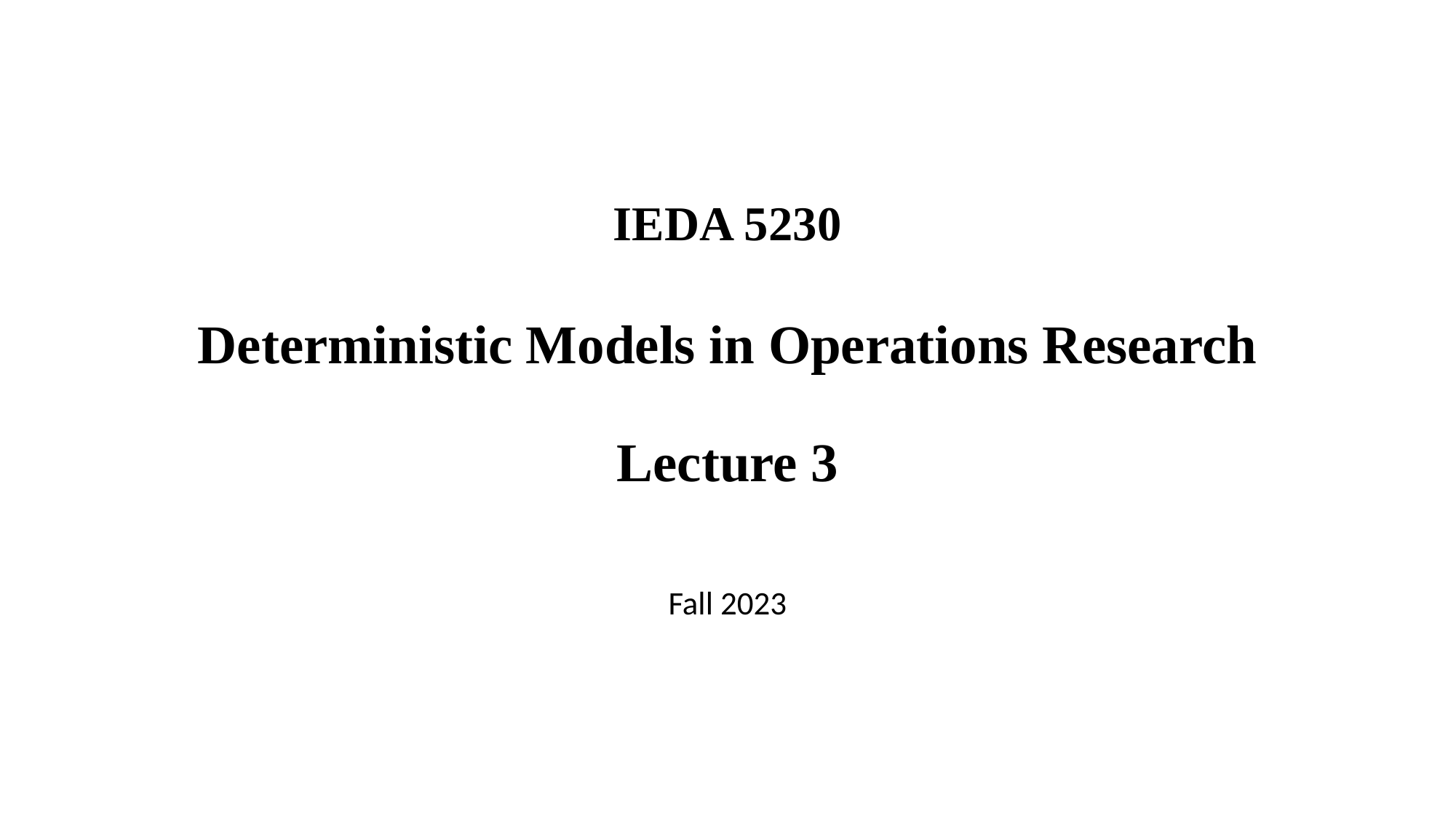

# IEDA 5230 Deterministic Models in Operations Research Lecture 3

Fall 2023